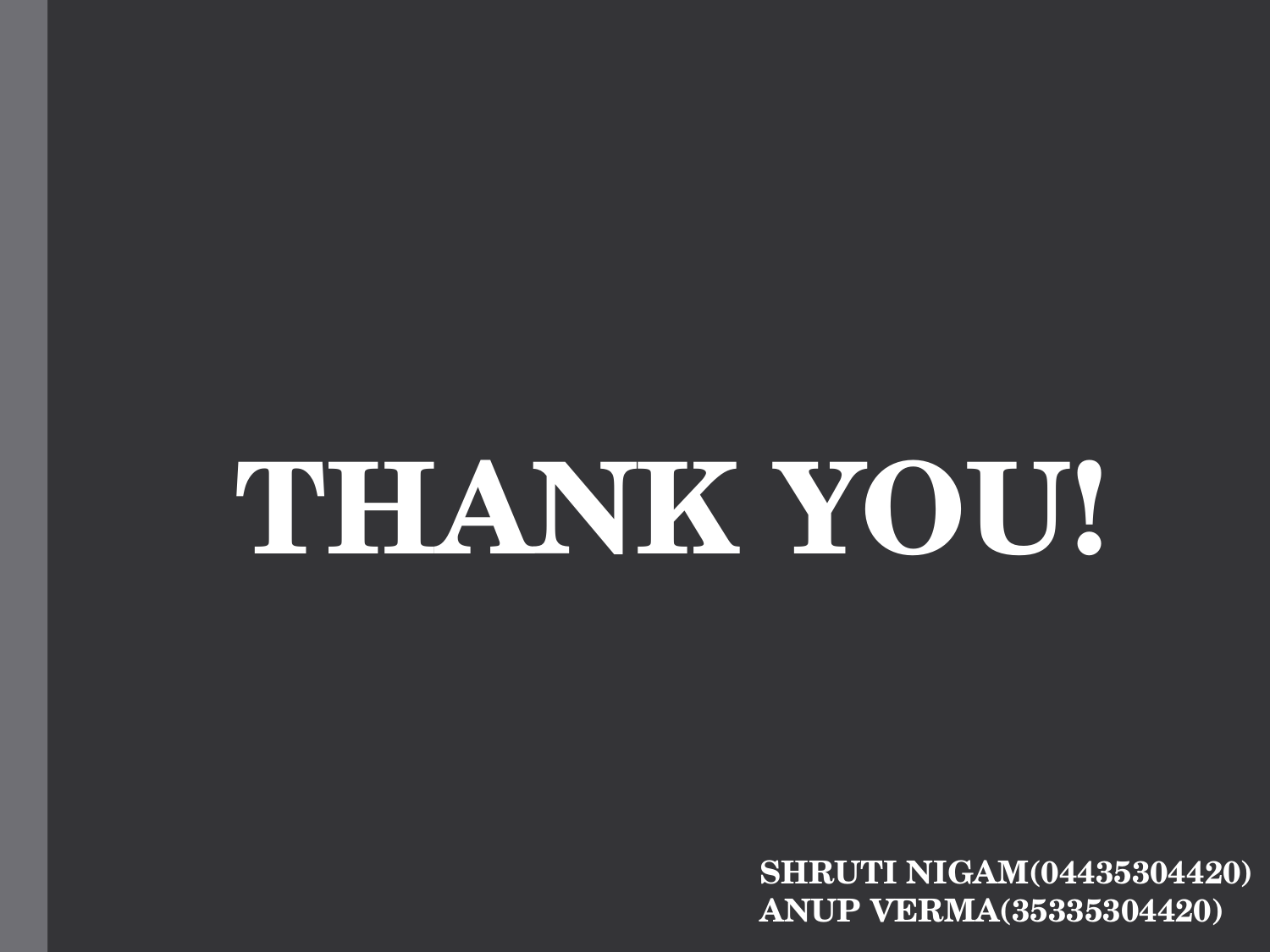

# THANK YOU!
SHRUTI NIGAM(04435304420)
ANUP VERMA(35335304420)